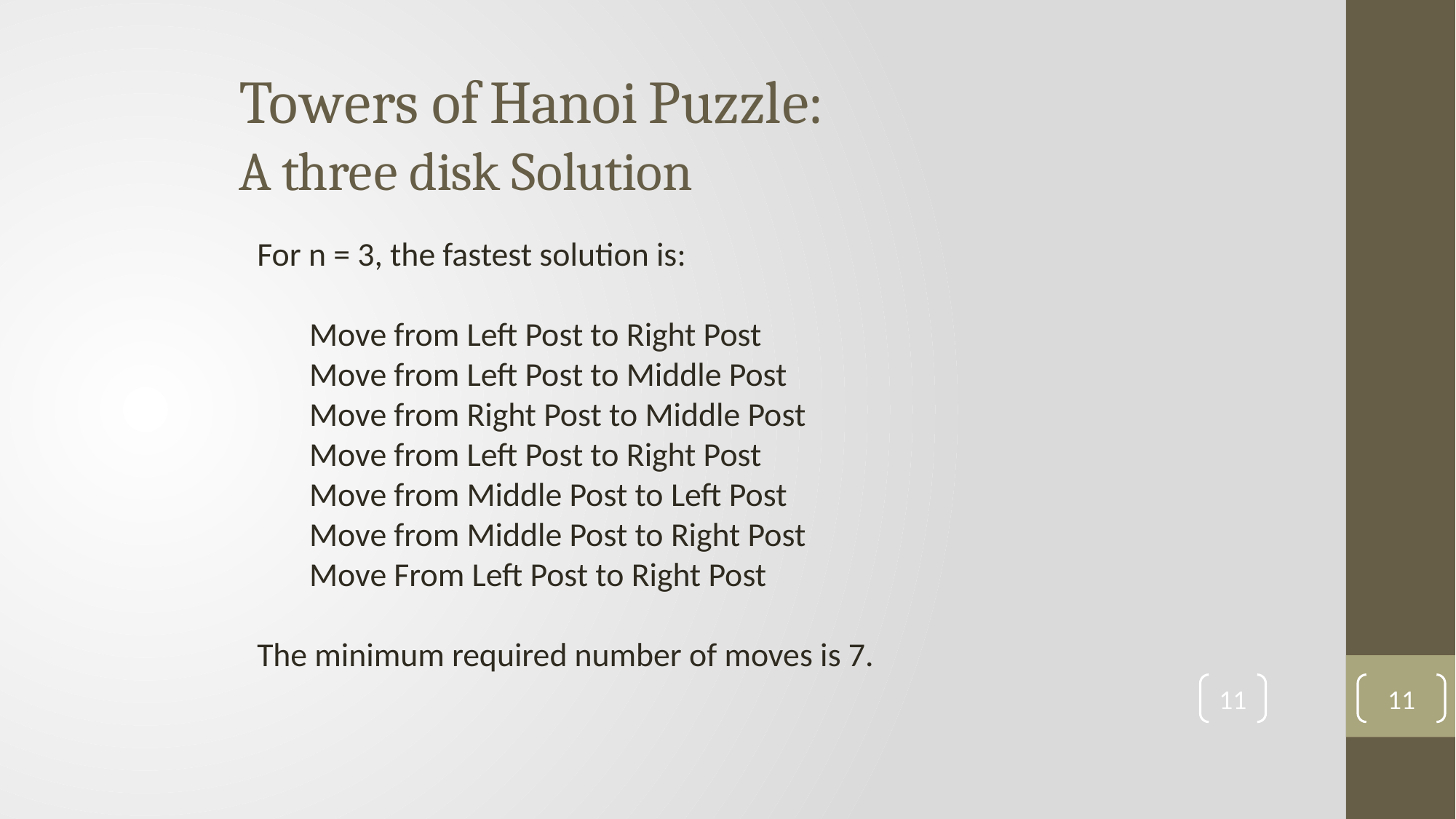

# Towers of Hanoi Puzzle: A three disk Solution
For n = 3, the fastest solution is:

       Move from Left Post to Right Post
       Move from Left Post to Middle Post
       Move from Right Post to Middle Post
       Move from Left Post to Right Post
       Move from Middle Post to Left Post
       Move from Middle Post to Right Post
       Move From Left Post to Right Post

The minimum required number of moves is 7.
11
11